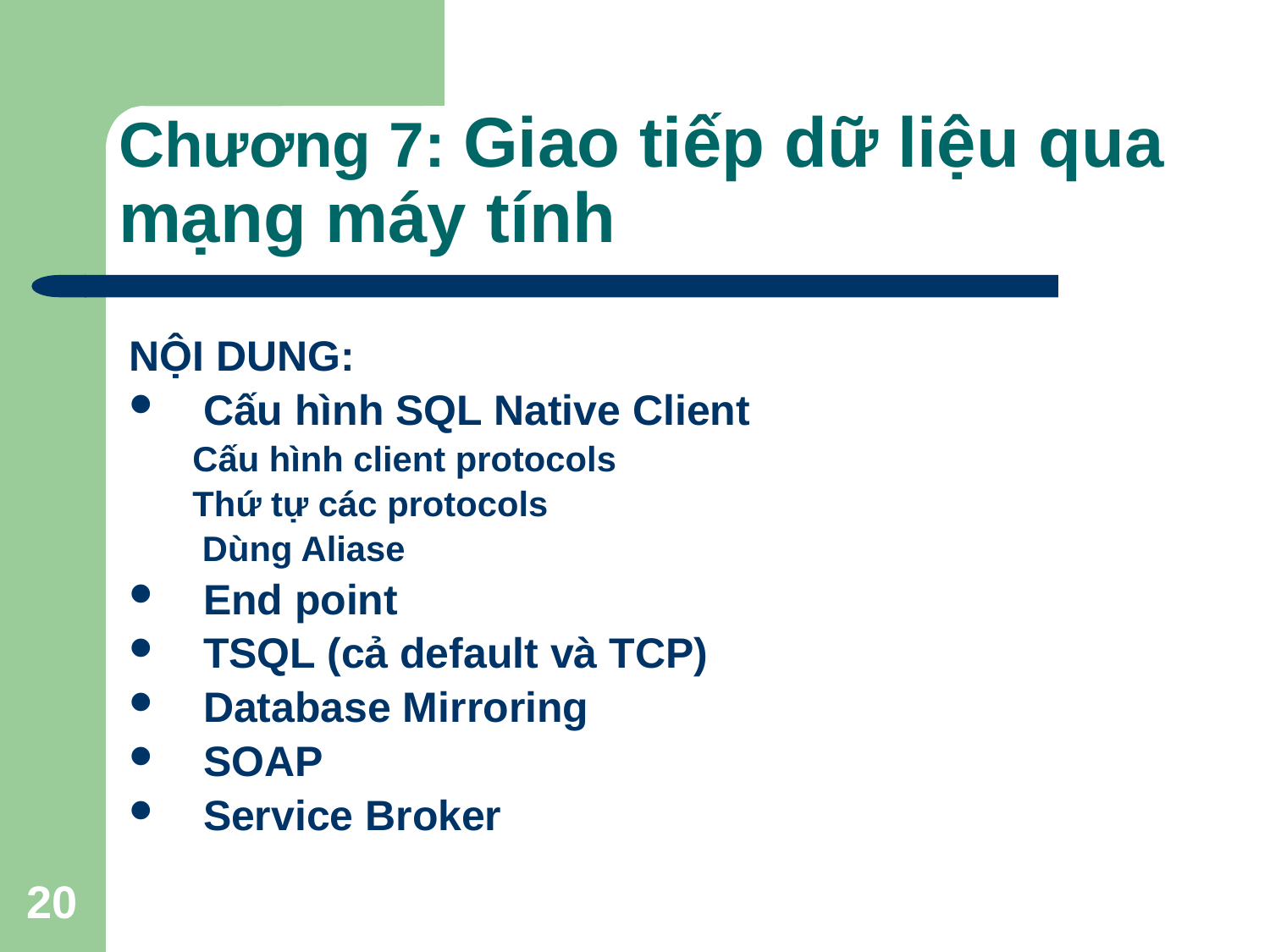

# Chương 7: Giao tiếp dữ liệu qua mạng máy tính
NỘI DUNG:
Cấu hình SQL Native Client
Cấu hình client protocols
Thứ tự các protocols
 Dùng Aliase
End point
TSQL (cả default và TCP)
Database Mirroring
SOAP
Service Broker
20